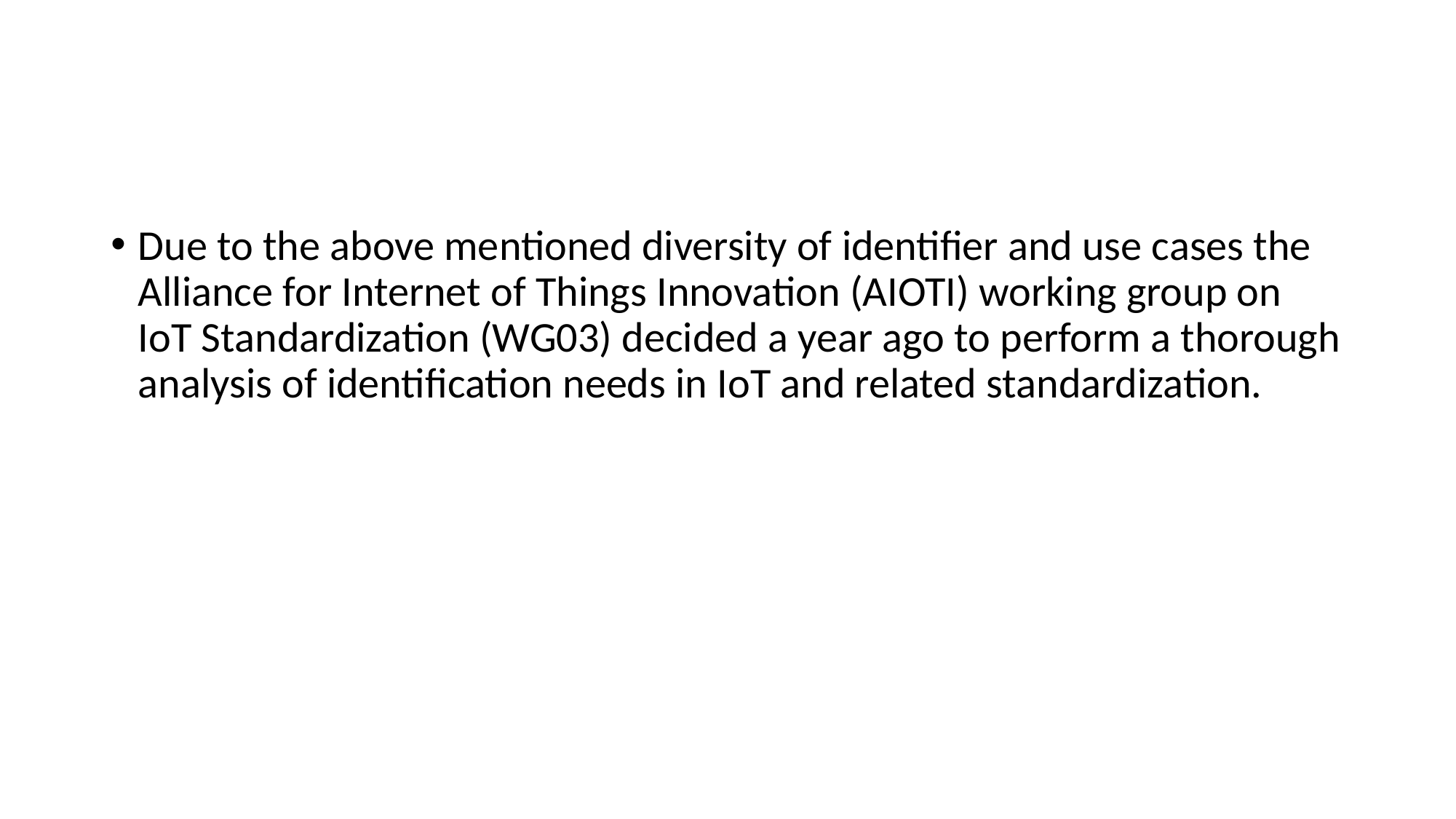

#
Due to the above mentioned diversity of identifier and use cases the Alliance for Internet of Things Innovation (AIOTI) working group on IoT Standardization (WG03) decided a year ago to perform a thorough analysis of identification needs in IoT and related standardization.